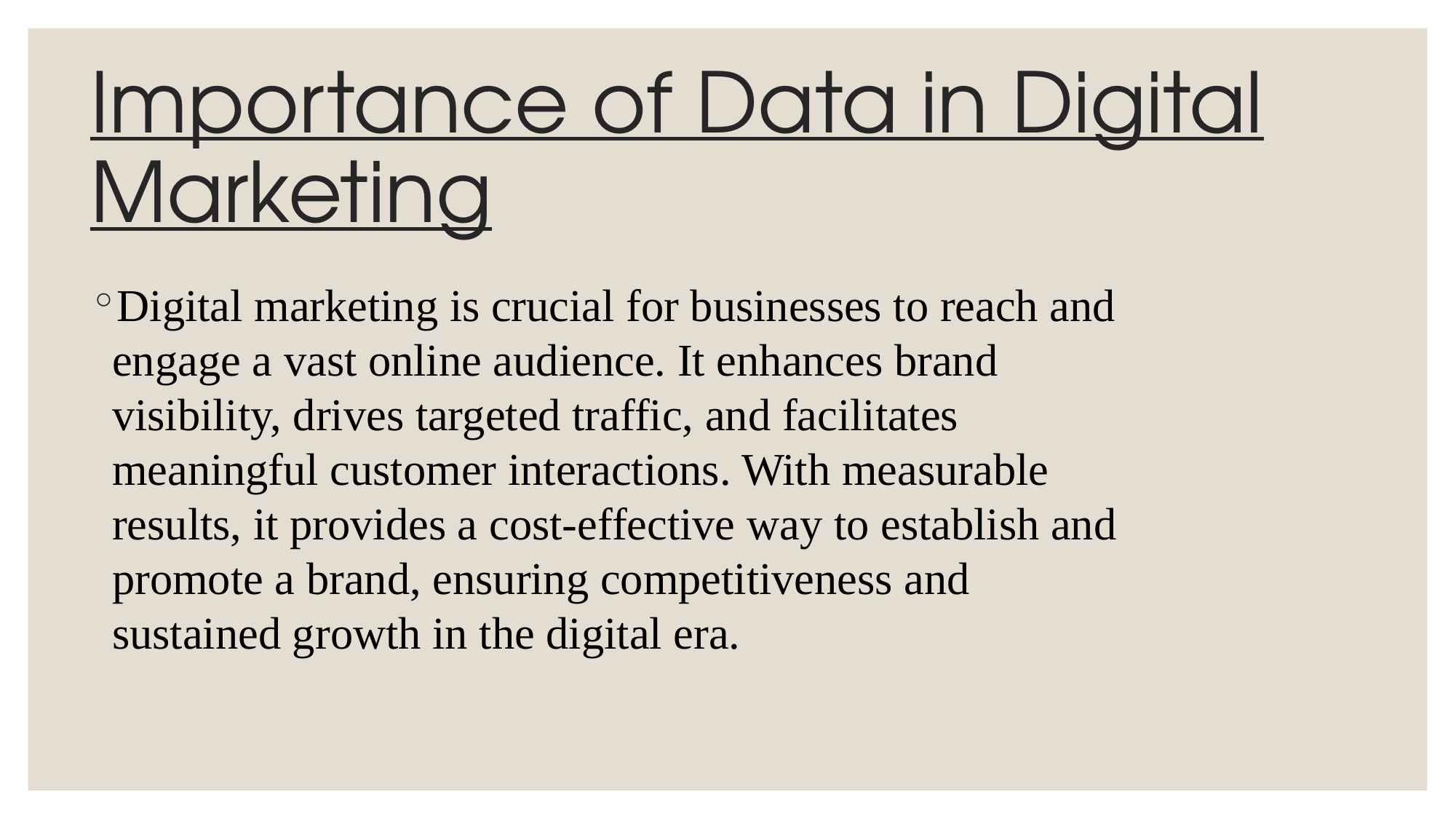

# Importance of Data in Digital Marketing
Digital marketing is crucial for businesses to reach and engage a vast online audience. It enhances brand visibility, drives targeted traffic, and facilitates meaningful customer interactions. With measurable results, it provides a cost-effective way to establish and promote a brand, ensuring competitiveness and sustained growth in the digital era.